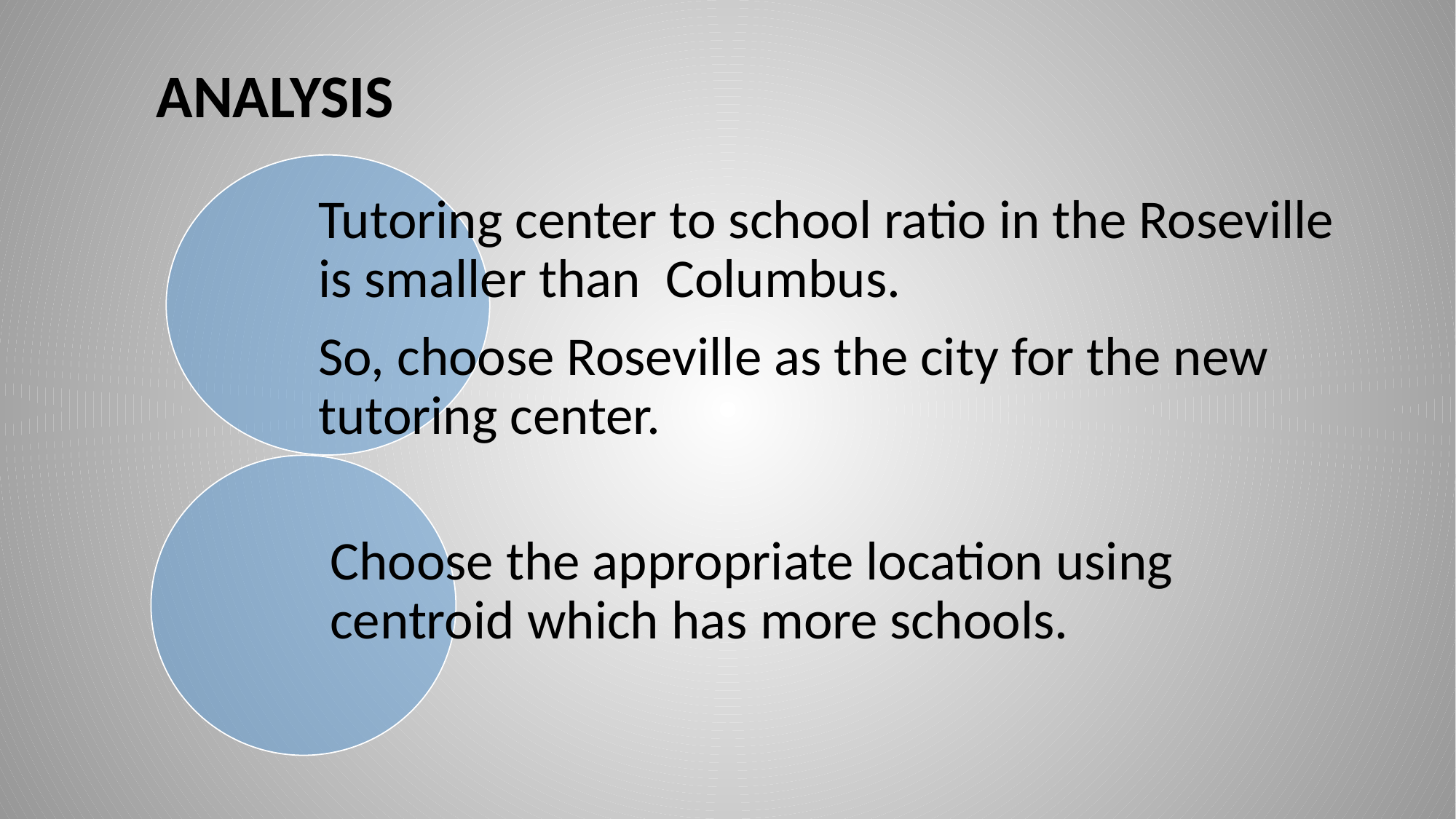

# analysis

Tutoring center to school ratio in the Roseville is smaller than  Columbus.
So, choose Roseville as the city for the new tutoring center.

Choose the appropriate location using centroid which has more schools.